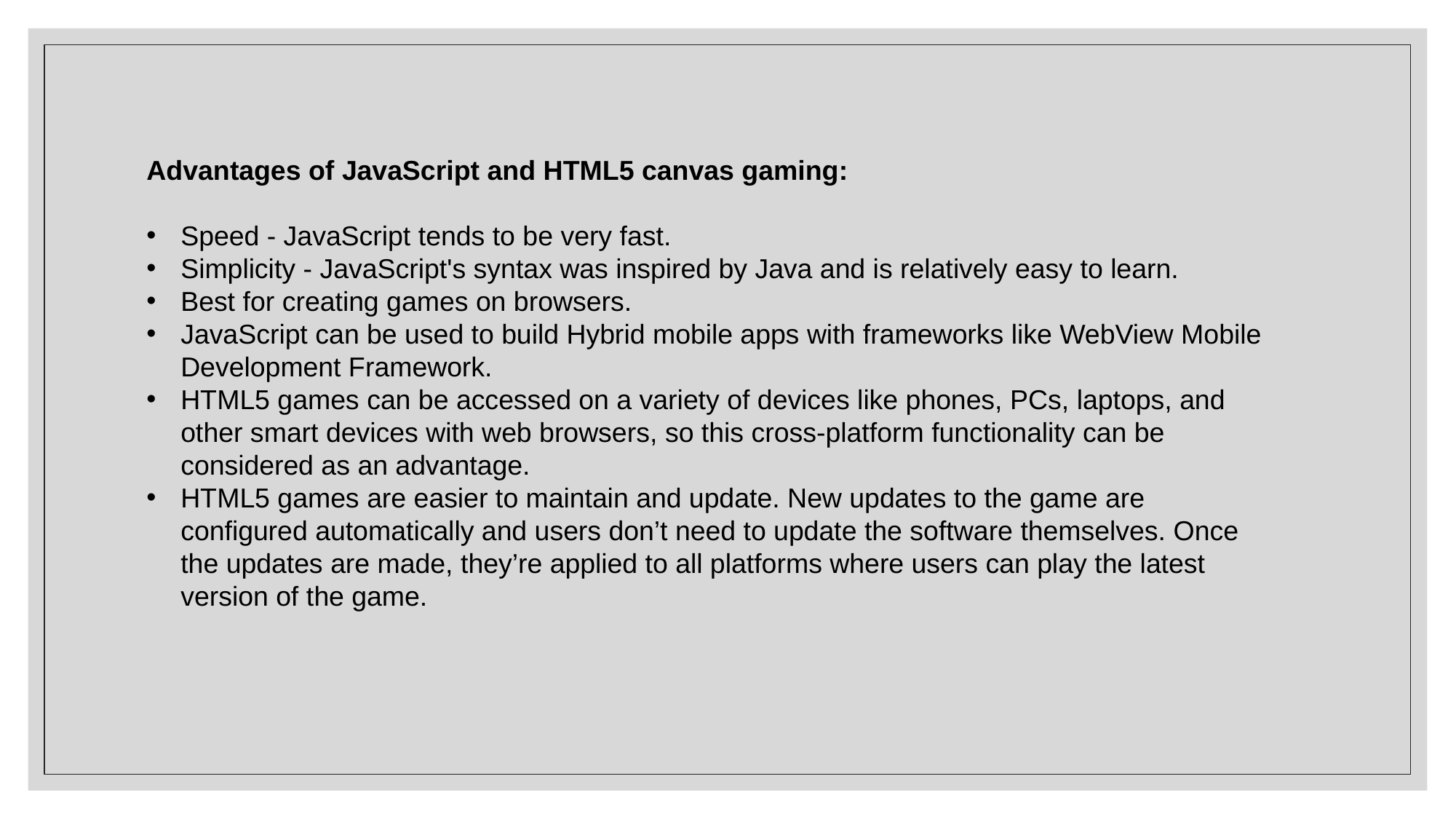

Advantages of JavaScript and HTML5 canvas gaming:

Speed - JavaScript tends to be very fast.
Simplicity - JavaScript's syntax was inspired by Java and is relatively easy to learn.
Best for creating games on browsers.
JavaScript can be used to build Hybrid mobile apps with frameworks like WebView Mobile Development Framework.
HTML5 games can be accessed on a variety of devices like phones, PCs, laptops, and other smart devices with web browsers, so this cross-platform functionality can be considered as an advantage.
HTML5 games are easier to maintain and update. New updates to the game are configured automatically and users don’t need to update the software themselves. Once the updates are made, they’re applied to all platforms where users can play the latest version of the game.